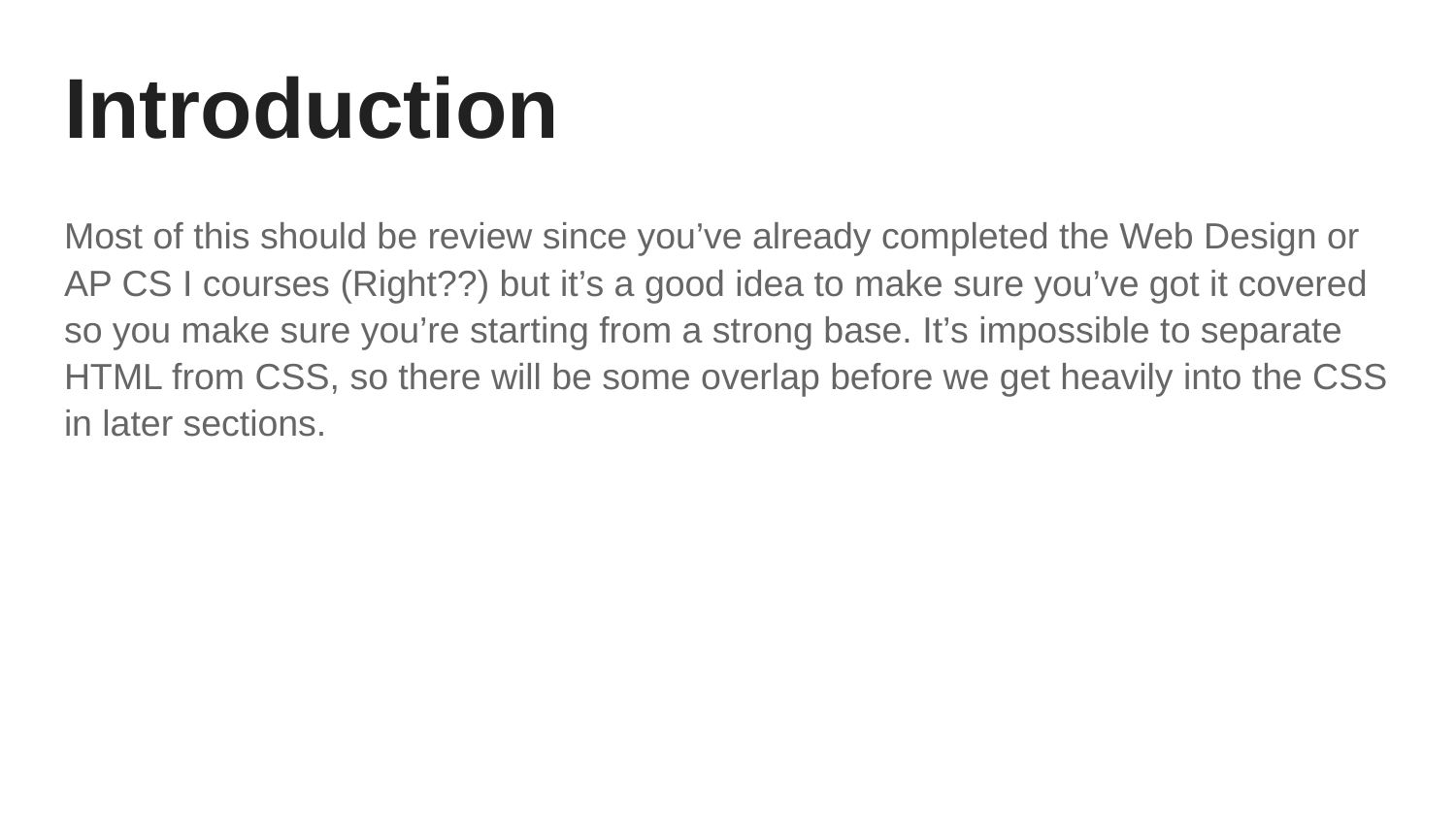

# Introduction
Most of this should be review since you’ve already completed the Web Design or AP CS I courses (Right??) but it’s a good idea to make sure you’ve got it covered so you make sure you’re starting from a strong base. It’s impossible to separate HTML from CSS, so there will be some overlap before we get heavily into the CSS in later sections.